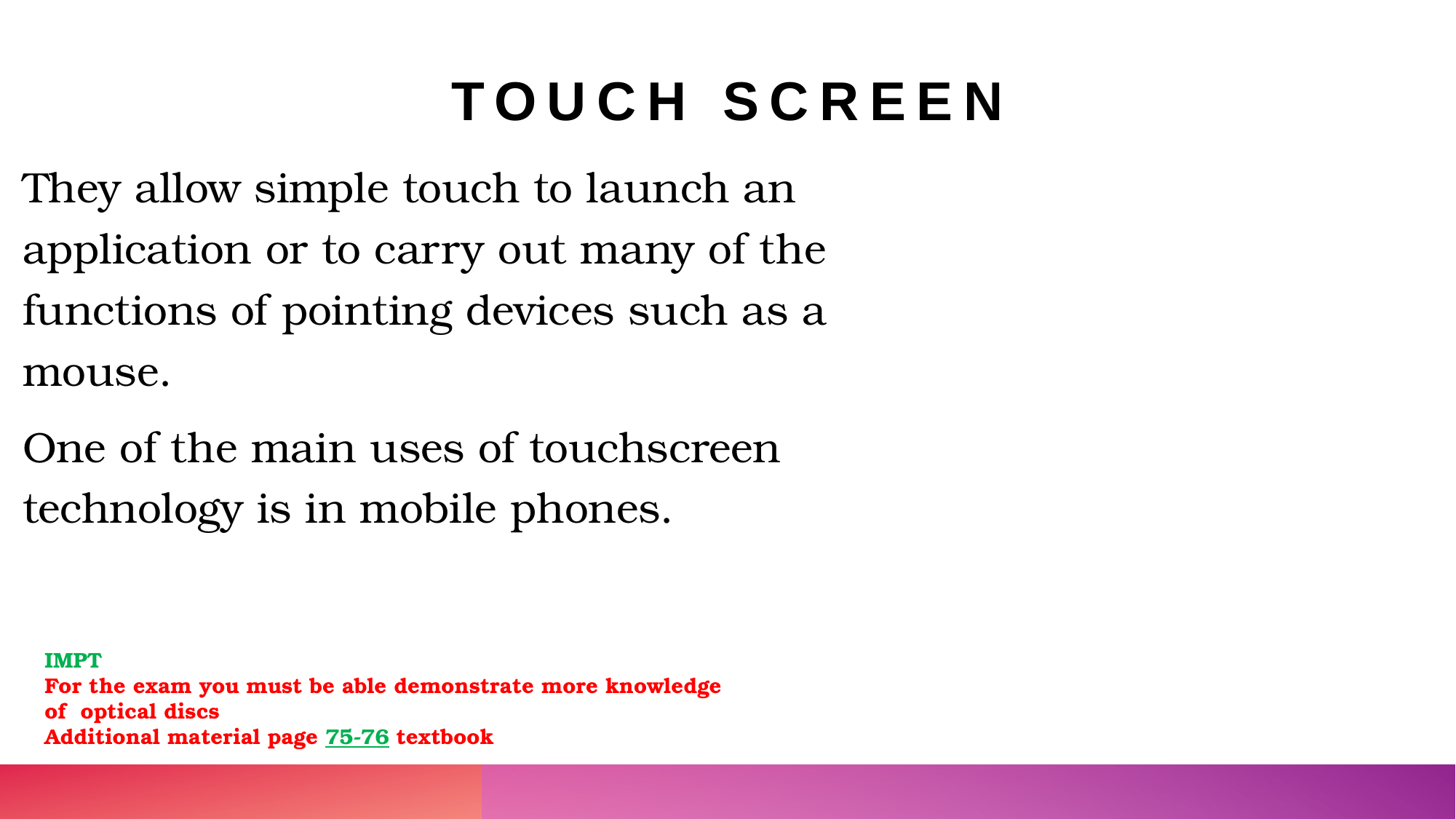

# Touch screen
They allow simple touch to launch an application or to carry out many of the functions of pointing devices such as a mouse.
One of the main uses of touchscreen technology is in mobile phones.
IMPT
For the exam you must be able demonstrate more knowledge of  optical discs
Additional material page 75-76 textbook